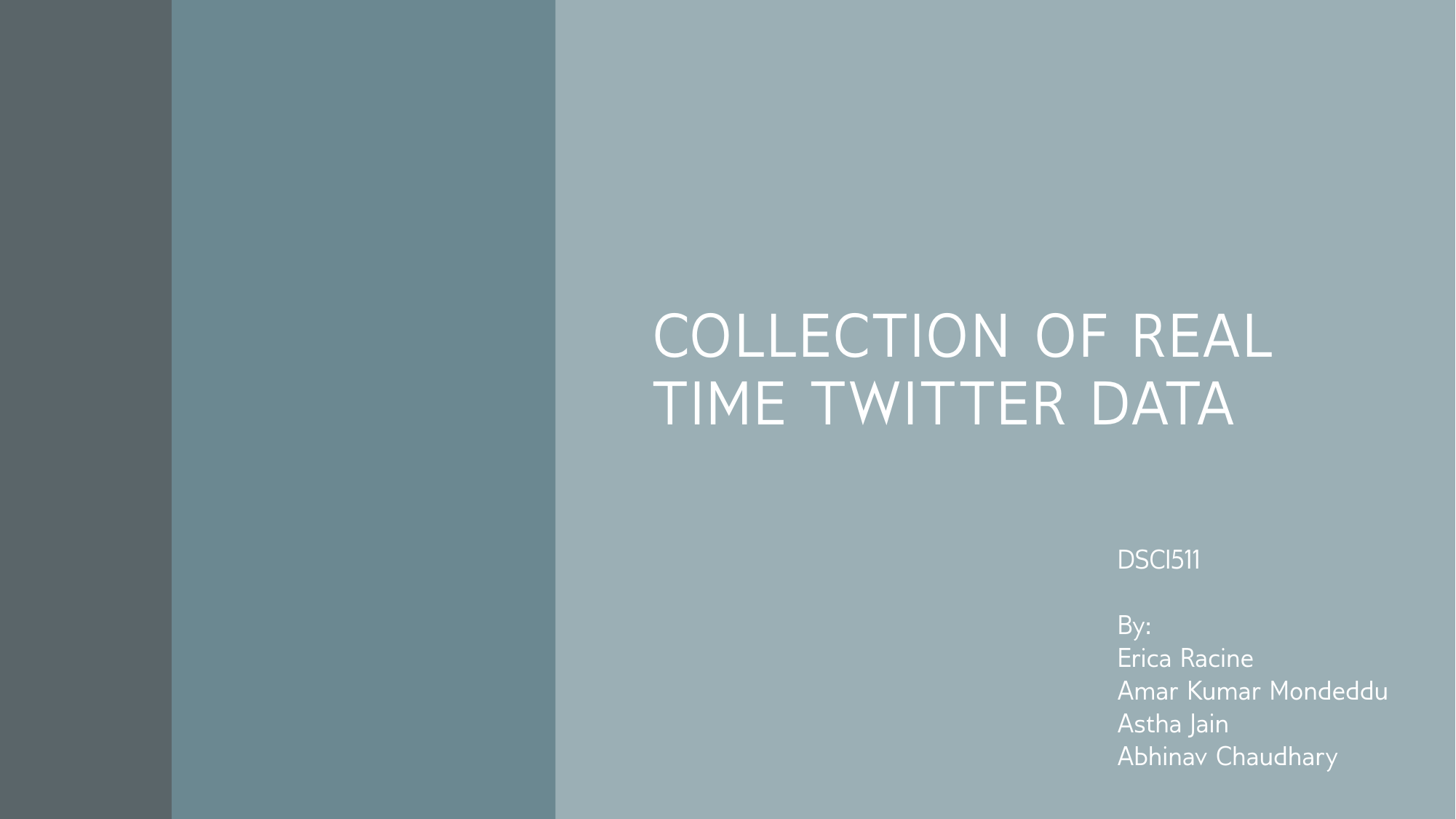

# Collection of Real time Twitter data
DSCI511
By:
Erica Racine
Amar Kumar Mondeddu
Astha Jain
Abhinav Chaudhary